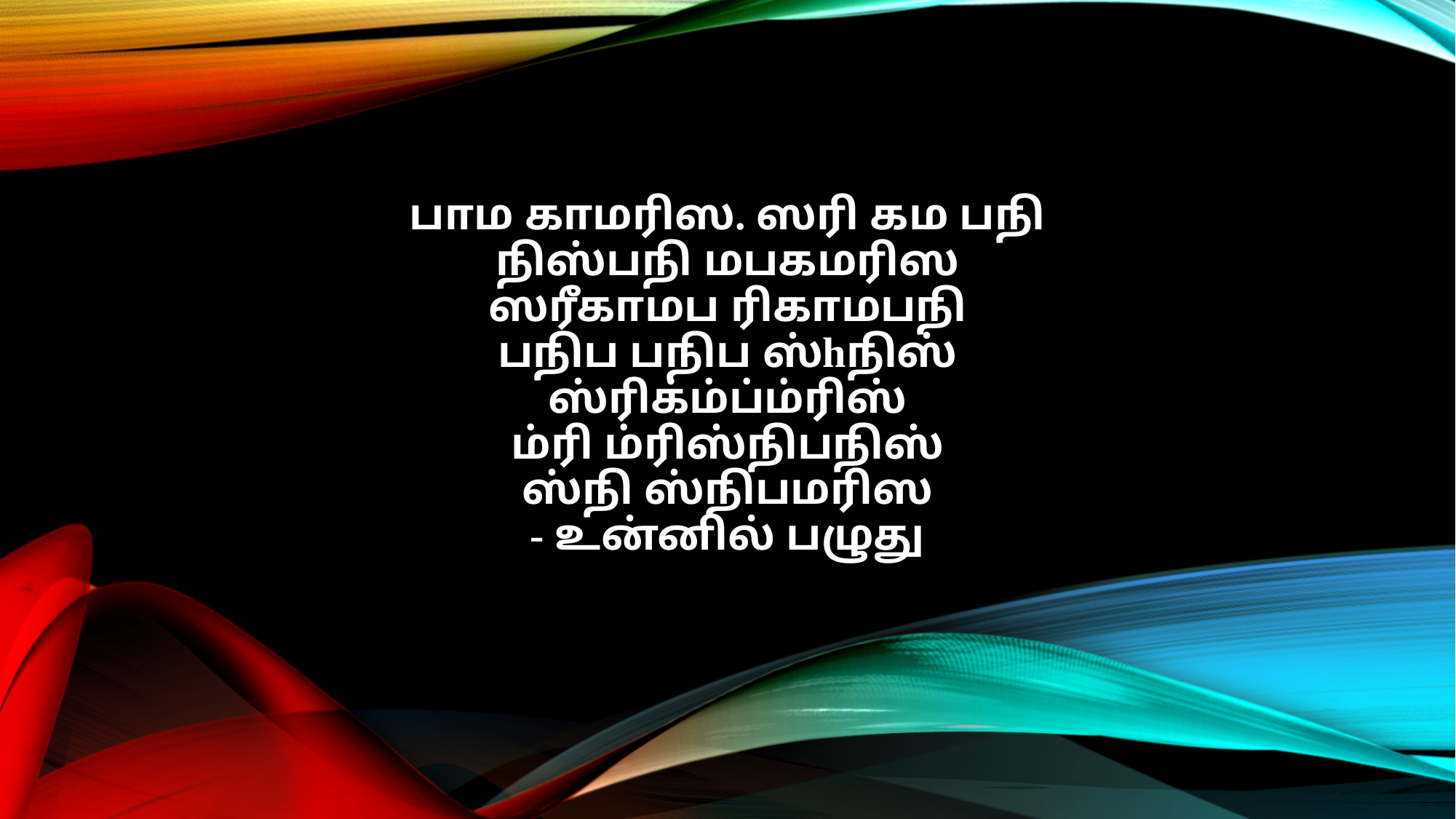

பாம காமரிஸ. ஸரி கம பநி
நிஸ்பநி மபகமரிஸ
ஸரீகாமப ரிகாமபநி
பநிப பநிப ஸ்hநிஸ்
ஸ்ரிக்ம்ப்ம்ரிஸ்
ம்ரி ம்ரிஸ்நிபநிஸ்
ஸ்நி ஸ்நிபமரிஸ
- உன்னில் பழுது